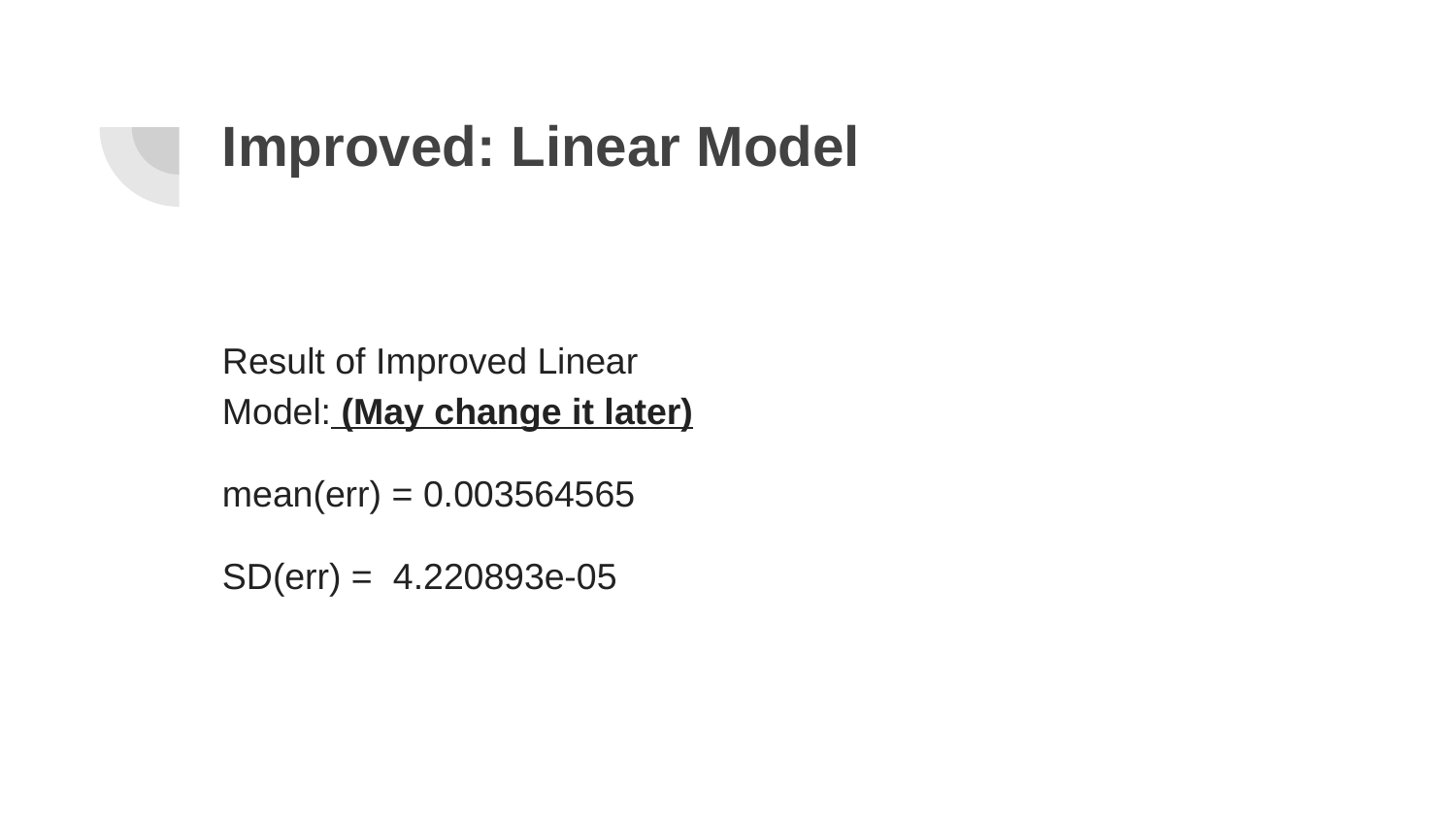

# Improved: Linear Model
Result of Improved Linear Model: (May change it later)
mean(err) = 0.003564565
SD(err) =  4.220893e-05